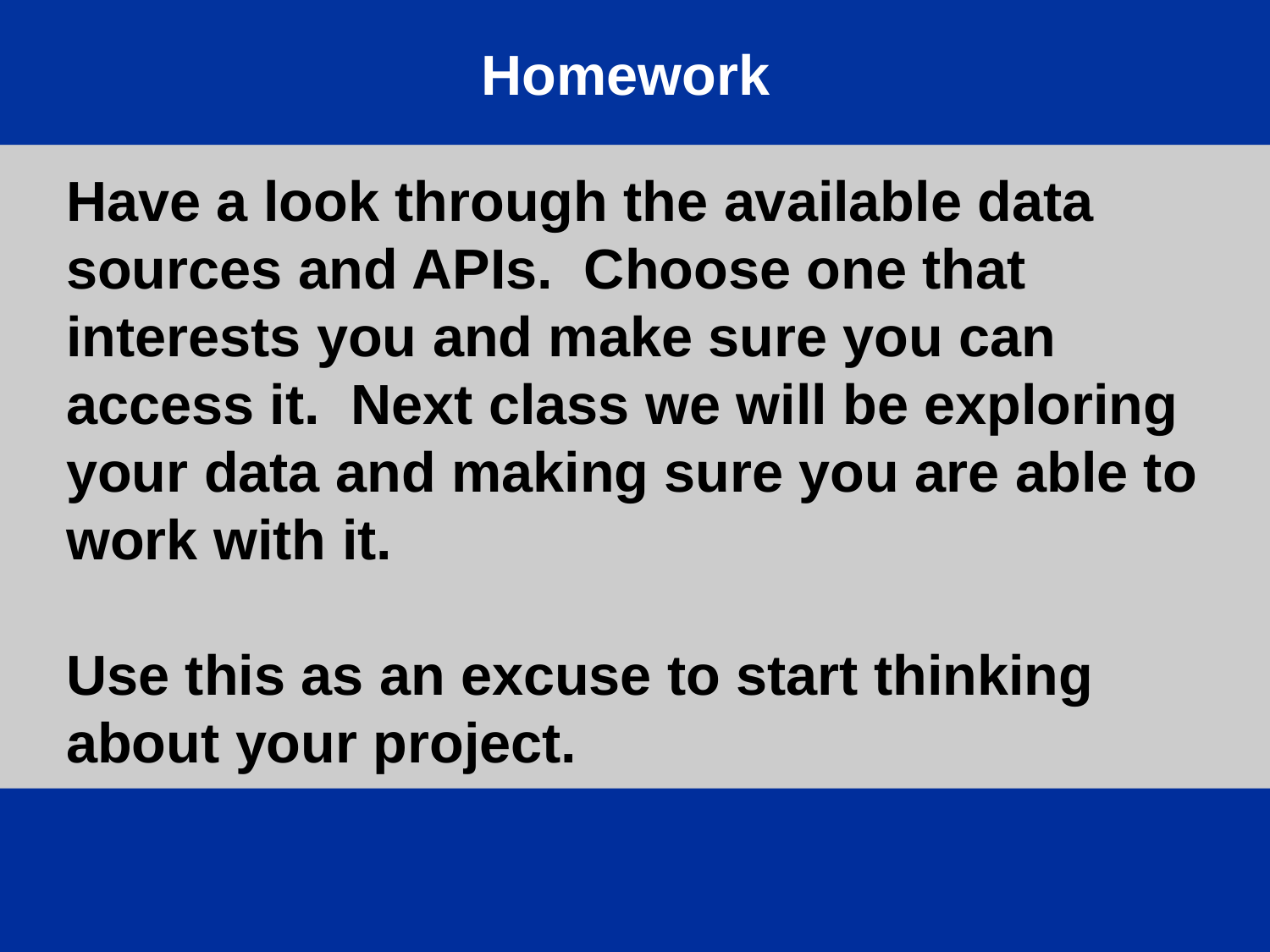

Homework
# Have a look through the available data sources and APIs.  Choose one that interests you and make sure you can access it.  Next class we will be exploring your data and making sure you are able to work with it. Use this as an excuse to start thinking about your project.